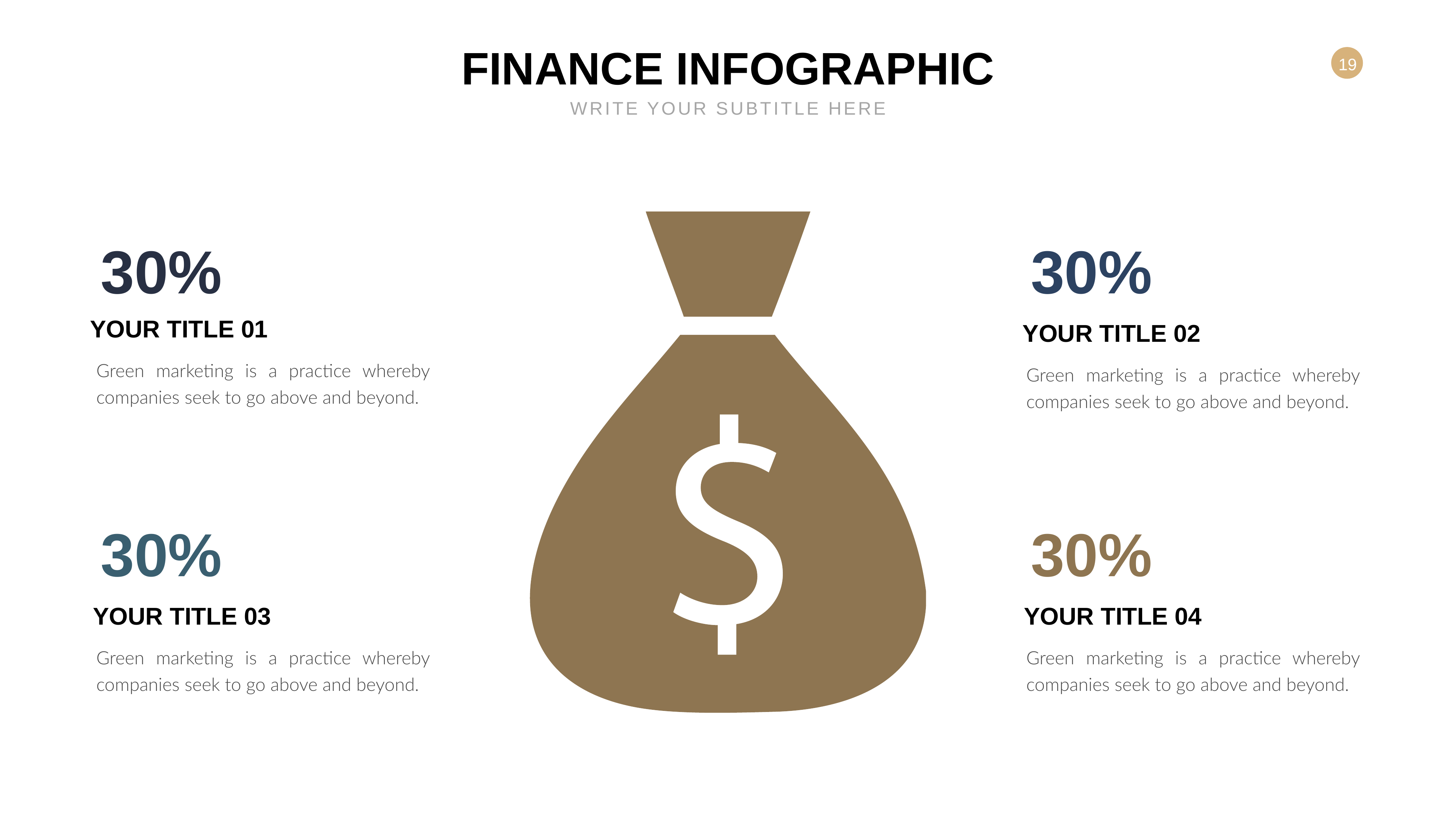

FINANCE INFOGRAPHIC
WRITE YOUR SUBTITLE HERE

30%
30%
YOUR TITLE 01
YOUR TITLE 02
Green marketing is a practice whereby companies seek to go above and beyond.
Green marketing is a practice whereby companies seek to go above and beyond.
30%
30%
YOUR TITLE 03
YOUR TITLE 04
Green marketing is a practice whereby companies seek to go above and beyond.
Green marketing is a practice whereby companies seek to go above and beyond.